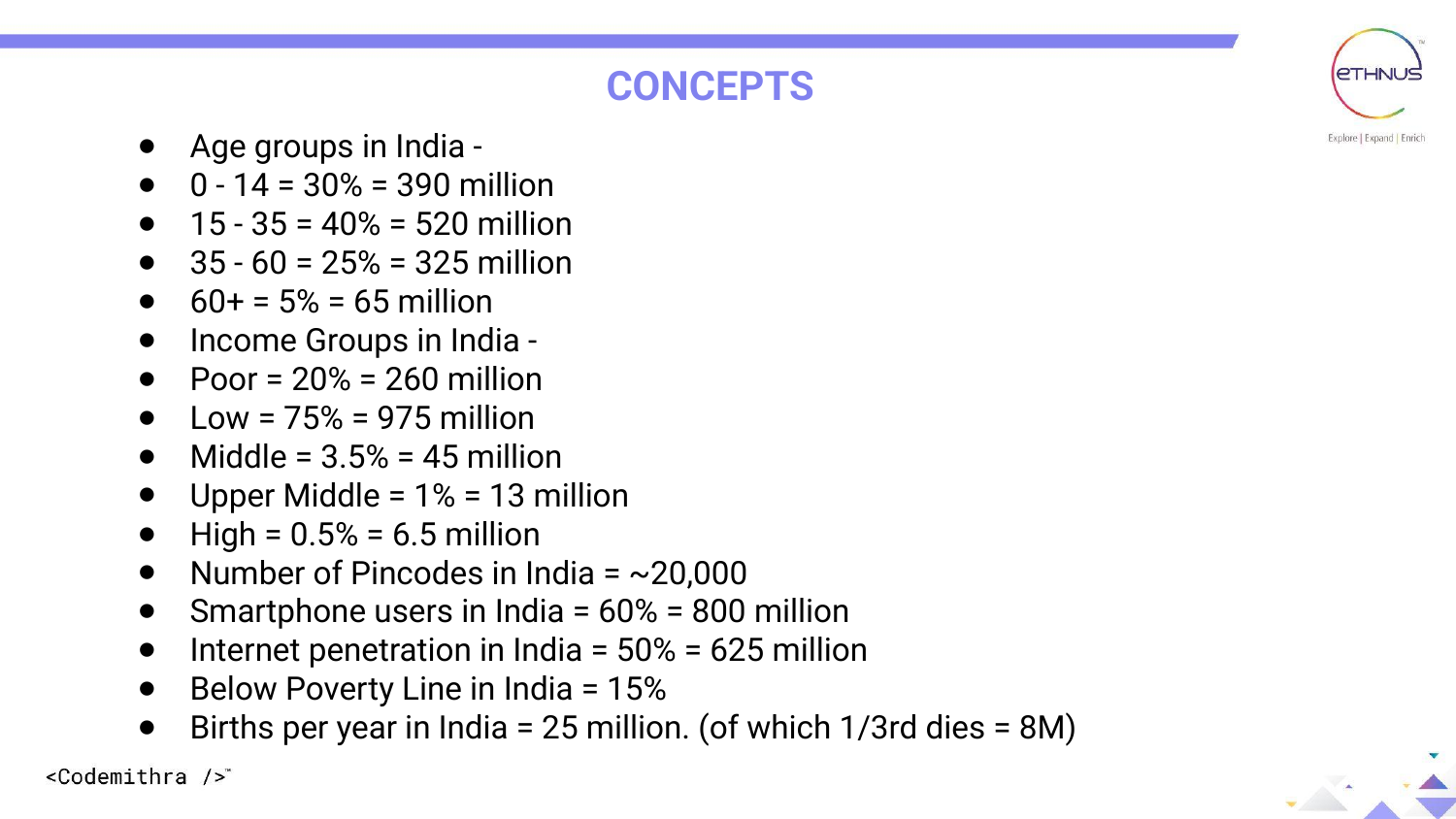

CONCEPTS

Age groups in India -
0 - 14 = 30% = 390 million
15 - 35 = 40% = 520 million
35 - 60 = 25% = 325 million
60+ = 5% = 65 million
Income Groups in India -
Poor = 20% = 260 million
Low = 75% = 975 million
Middle = 3.5% = 45 million
Upper Middle = 1% = 13 million
High = 0.5% = 6.5 million
Number of Pincodes in India = ~20,000
Smartphone users in India = 60% = 800 million
Internet penetration in India = 50% = 625 million
Below Poverty Line in India = 15%
Births per year in India = 25 million. (of which 1/3rd dies = 8M)